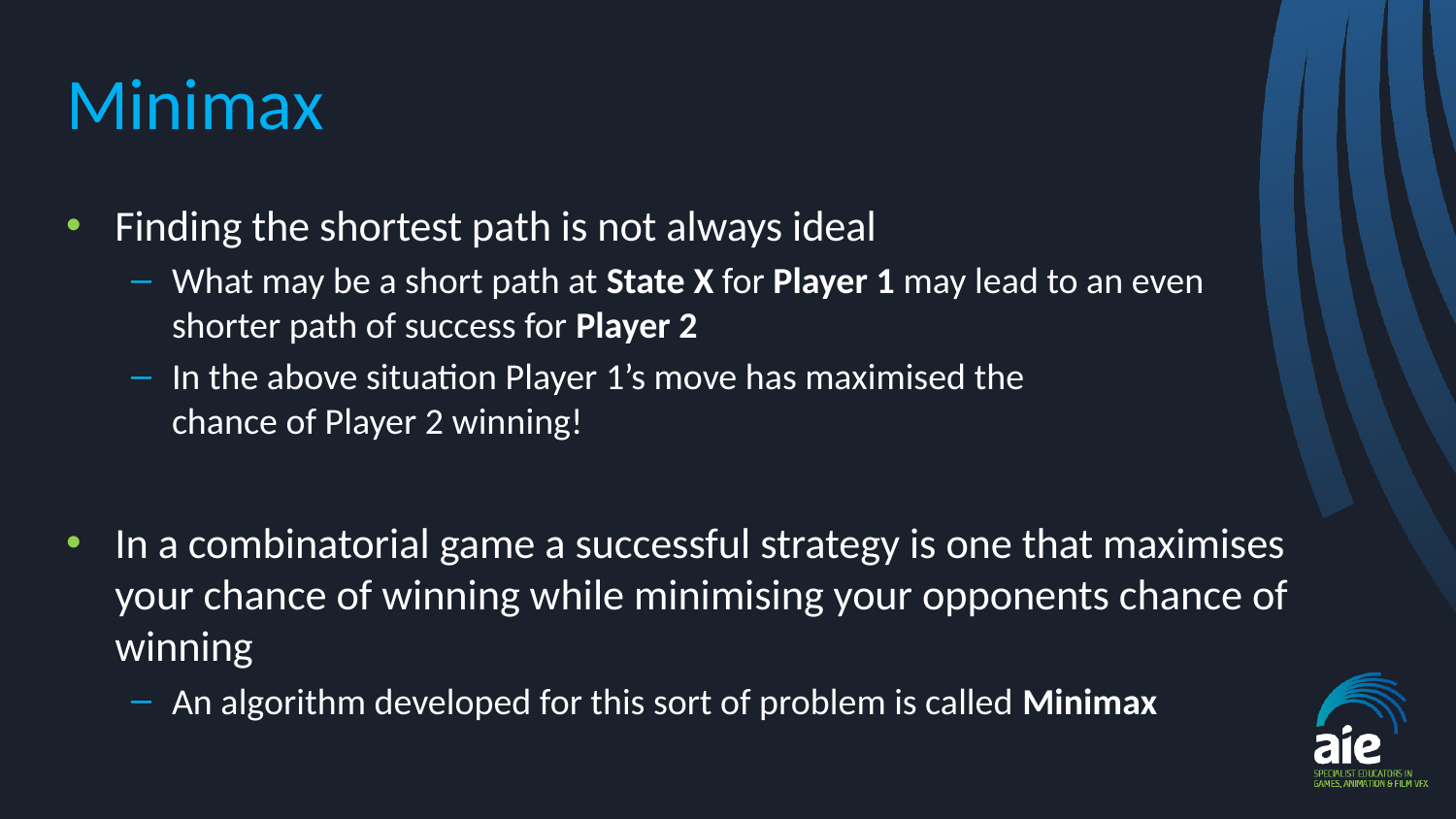

# Minimax
Finding the shortest path is not always ideal
What may be a short path at State X for Player 1 may lead to an even shorter path of success for Player 2
In the above situation Player 1’s move has maximised the
chance of Player 2 winning!

In a combinatorial game a successful strategy is one that maximises your chance of winning while minimising your opponents chance of winning
An algorithm developed for this sort of problem is called Minimax